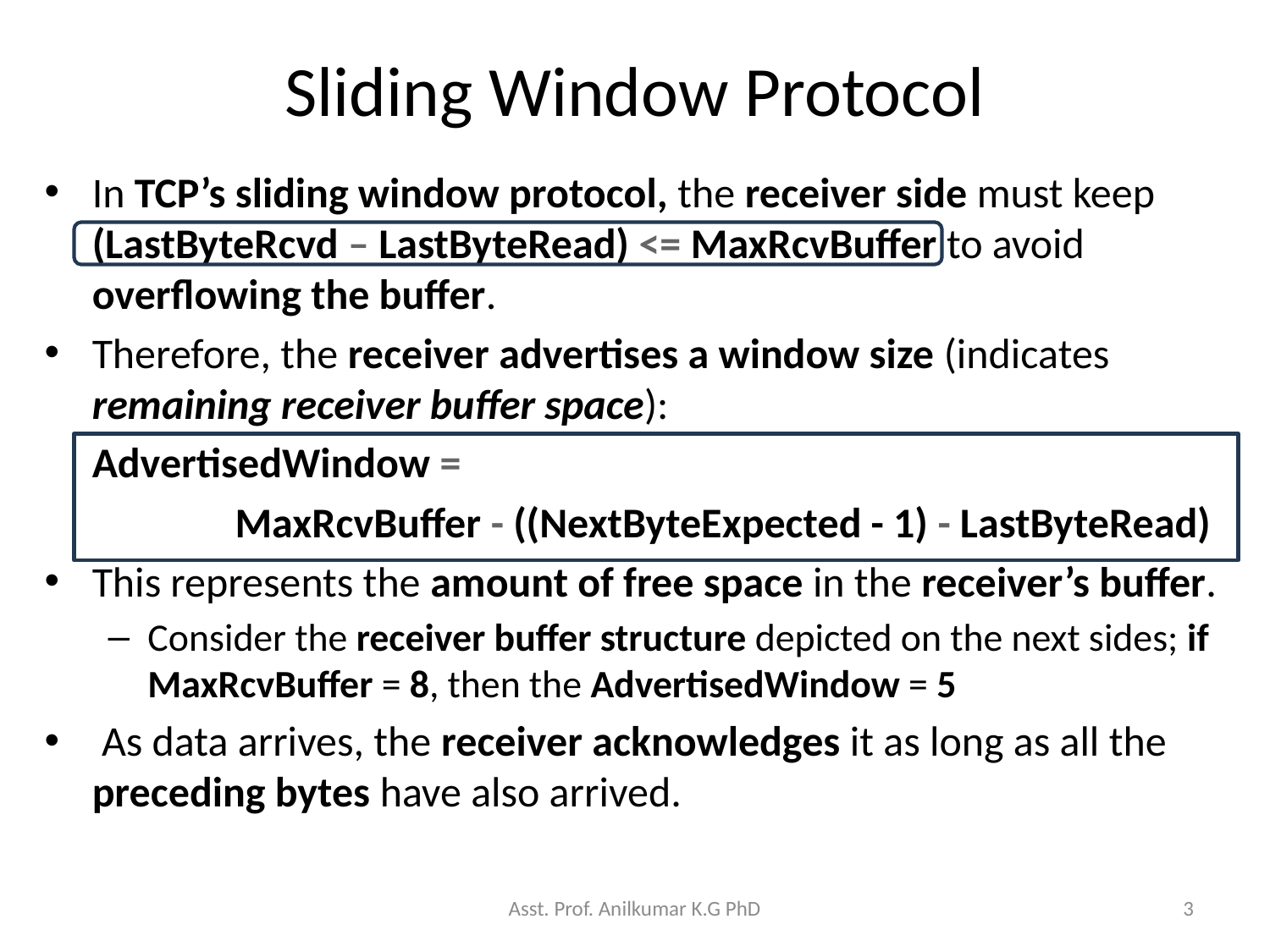

# Sliding Window Protocol
In TCP’s sliding window protocol, the receiver side must keep (LastByteRcvd – LastByteRead) <= MaxRcvBuffer to avoid overflowing the buffer.
Therefore, the receiver advertises a window size (indicates remaining receiver buffer space):
     AdvertisedWindow =
                    MaxRcvBuffer - ((NextByteExpected - 1) - LastByteRead)
This represents the amount of free space in the receiver’s buffer.
Consider the receiver buffer structure depicted on the next sides; if   MaxRcvBuffer = 8, then the AdvertisedWindow = 5
 As data arrives, the receiver acknowledges it as long as all the preceding bytes have also arrived.

Asst. Prof. Anilkumar K.G PhD
3